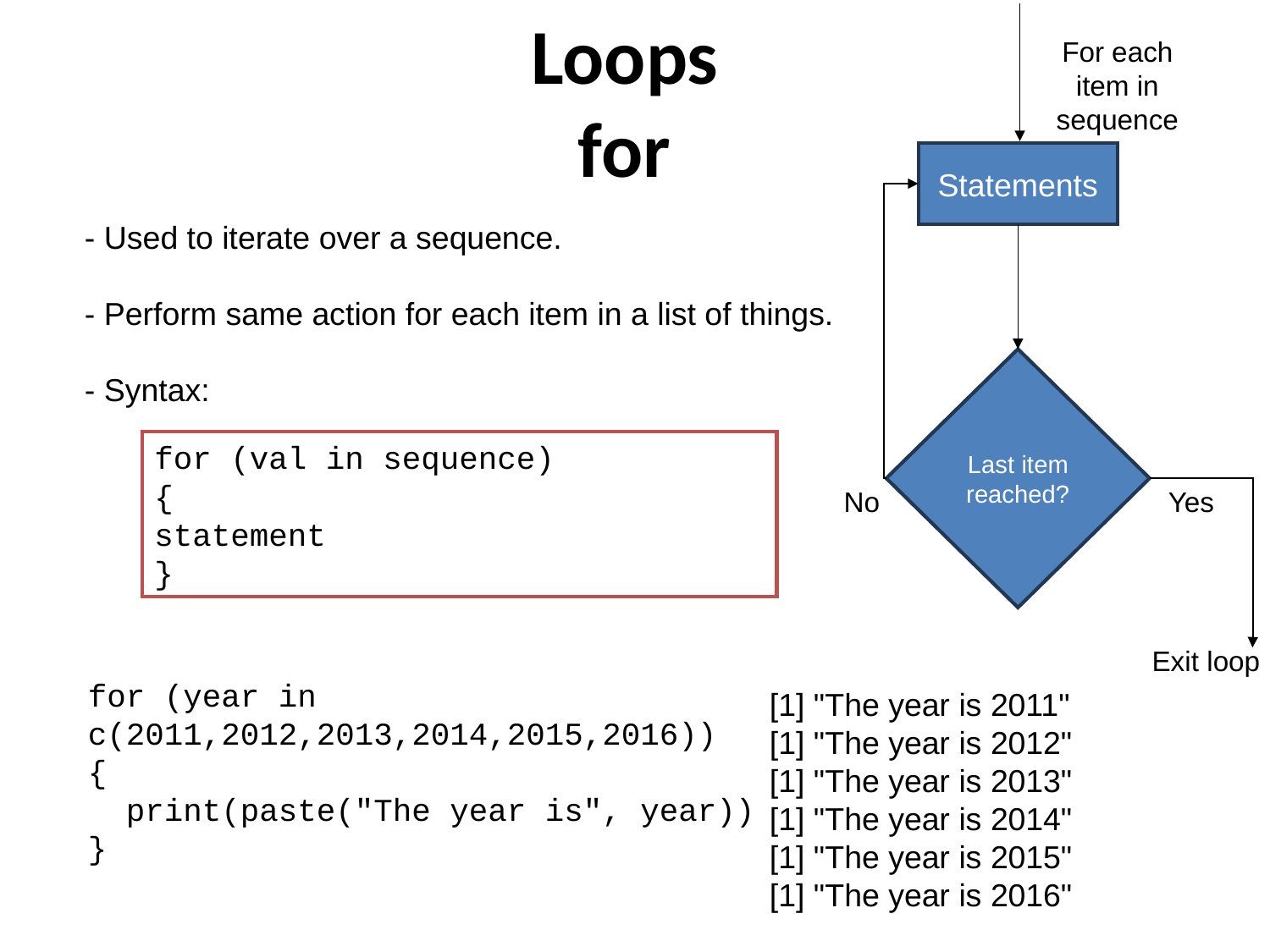

Loops
for
For each item in sequence
Statements
- Used to iterate over a sequence.

- Perform same action for each item in a list of things.

- Syntax:

Last item reached?
for (val in sequence)
{
statement
}
No
Yes
Exit loop
for (year in c(2011,2012,2013,2014,2015,2016))
{
  print(paste("The year is", year))
}
[1] "The year is 2011"
[1] "The year is 2012"
[1] "The year is 2013"
[1] "The year is 2014"
[1] "The year is 2015"
[1] "The year is 2016"